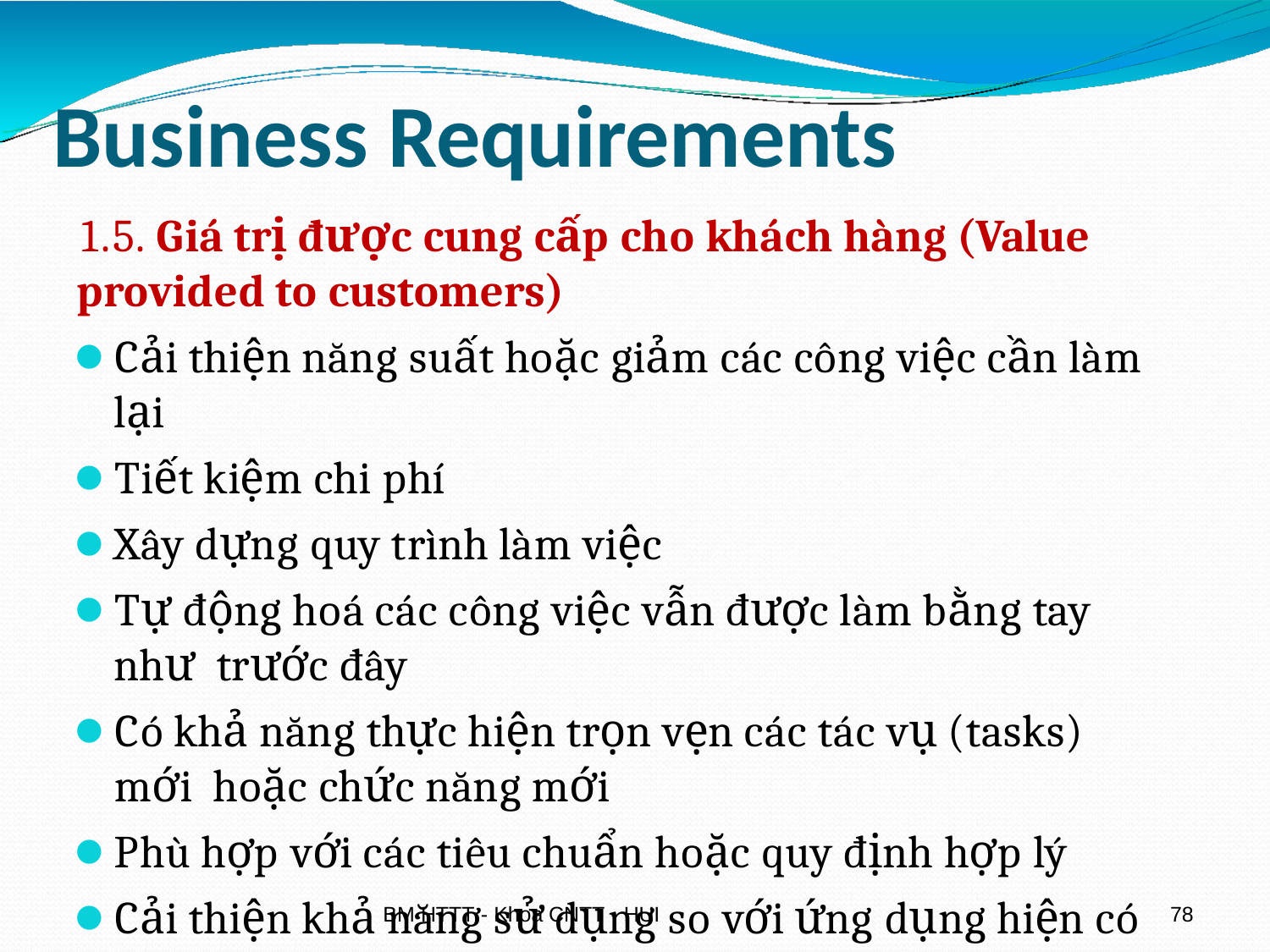

# Business Requirements
1.5. Giá trị được cung cấp cho khách hàng (Value
provided to customers)
Cải thiện năng suất hoặc giảm các công việc cần làm lại
Tiết kiệm chi phí
Xây dựng quy trình làm việc
Tự động hoá các công việc vẫn được làm bằng tay như  trước đây
Có khả năng thực hiện trọn vẹn các tác vụ (tasks) mới  hoặc chức năng mới
Phù hợp với các tiêu chuẩn hoặc quy định hợp lý
Cải thiện khả năng sử dụng so với ứng dụng hiện có
BM HTTT - Khoa CNTT - HUI
78